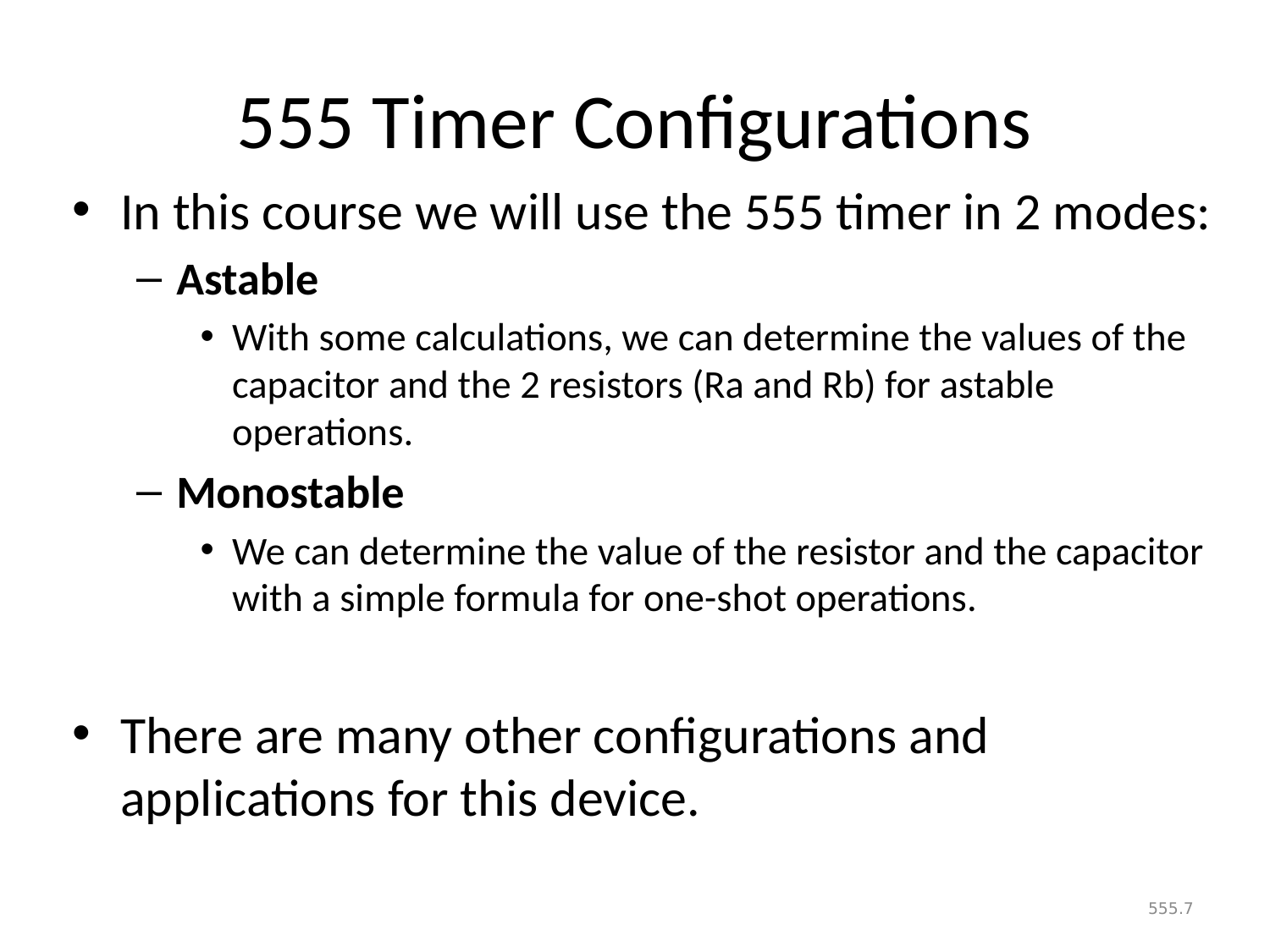

# 555 Timer Configurations
In this course we will use the 555 timer in 2 modes:
Astable
With some calculations, we can determine the values of the capacitor and the 2 resistors (Ra and Rb) for astable operations.
Monostable
We can determine the value of the resistor and the capacitor with a simple formula for one-shot operations.

There are many other configurations and applications for this device.
555.7